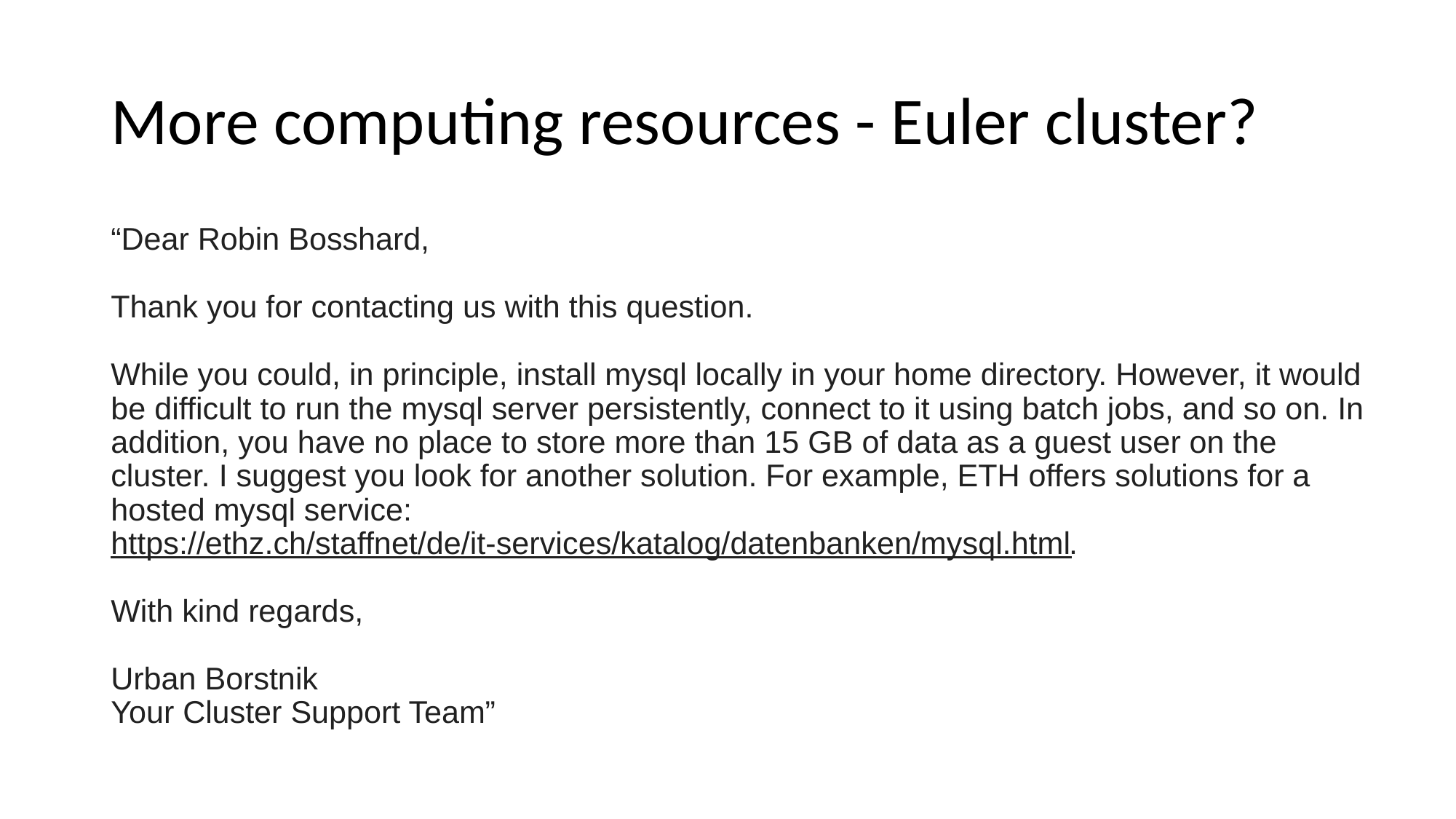

# More computing resources - Euler cluster?
“Dear Robin Bosshard,
Thank you for contacting us with this question.
While you could, in principle, install mysql locally in your home directory. However, it would be difficult to run the mysql server persistently, connect to it using batch jobs, and so on. In addition, you have no place to store more than 15 GB of data as a guest user on the cluster. I suggest you look for another solution. For example, ETH offers solutions for a hosted mysql service: https://ethz.ch/staffnet/de/it-services/katalog/datenbanken/mysql.html.
With kind regards,
Urban Borstnik
Your Cluster Support Team”